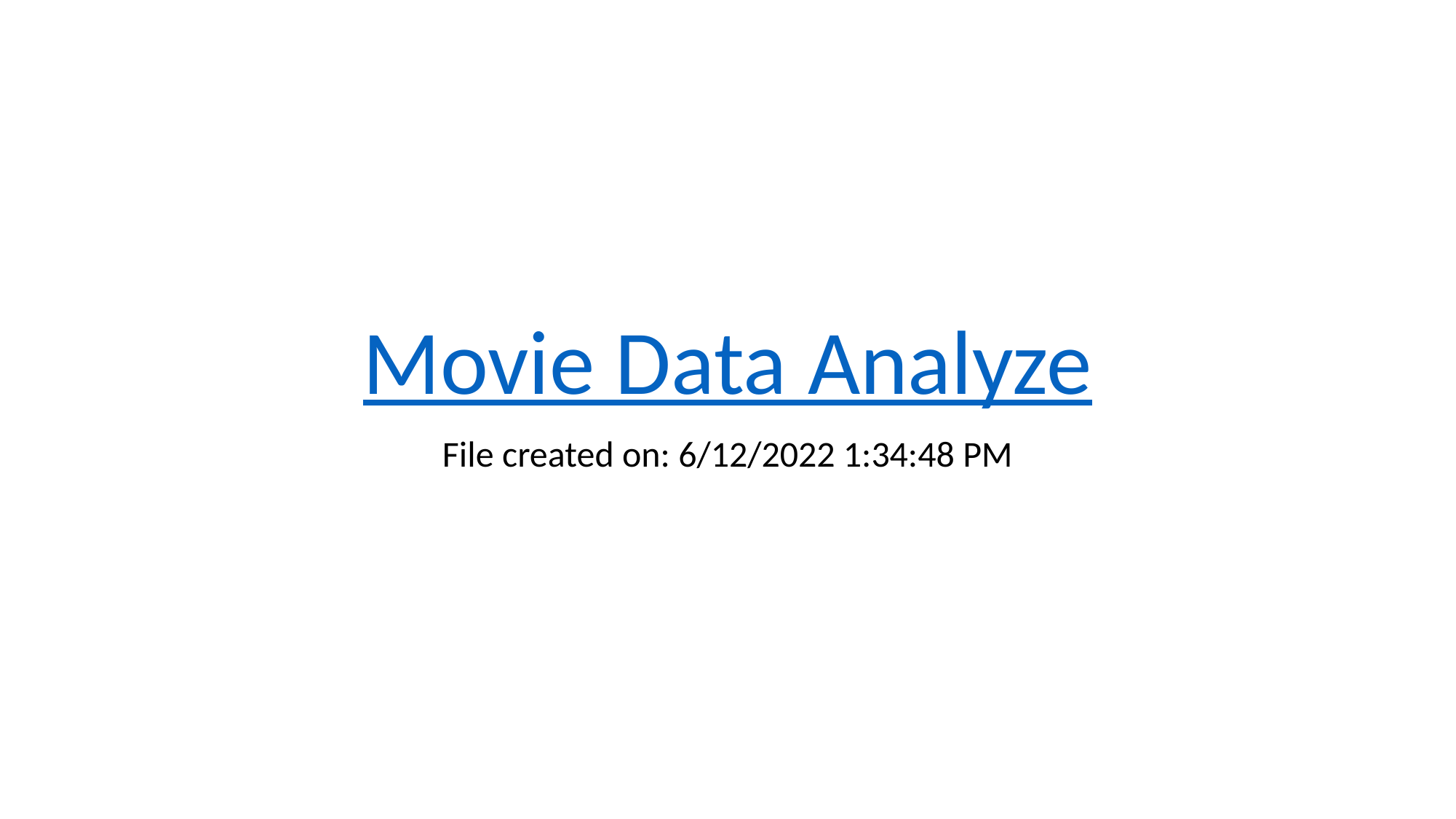

# Movie Data Analyze
File created on: 6/12/2022 1:34:48 PM